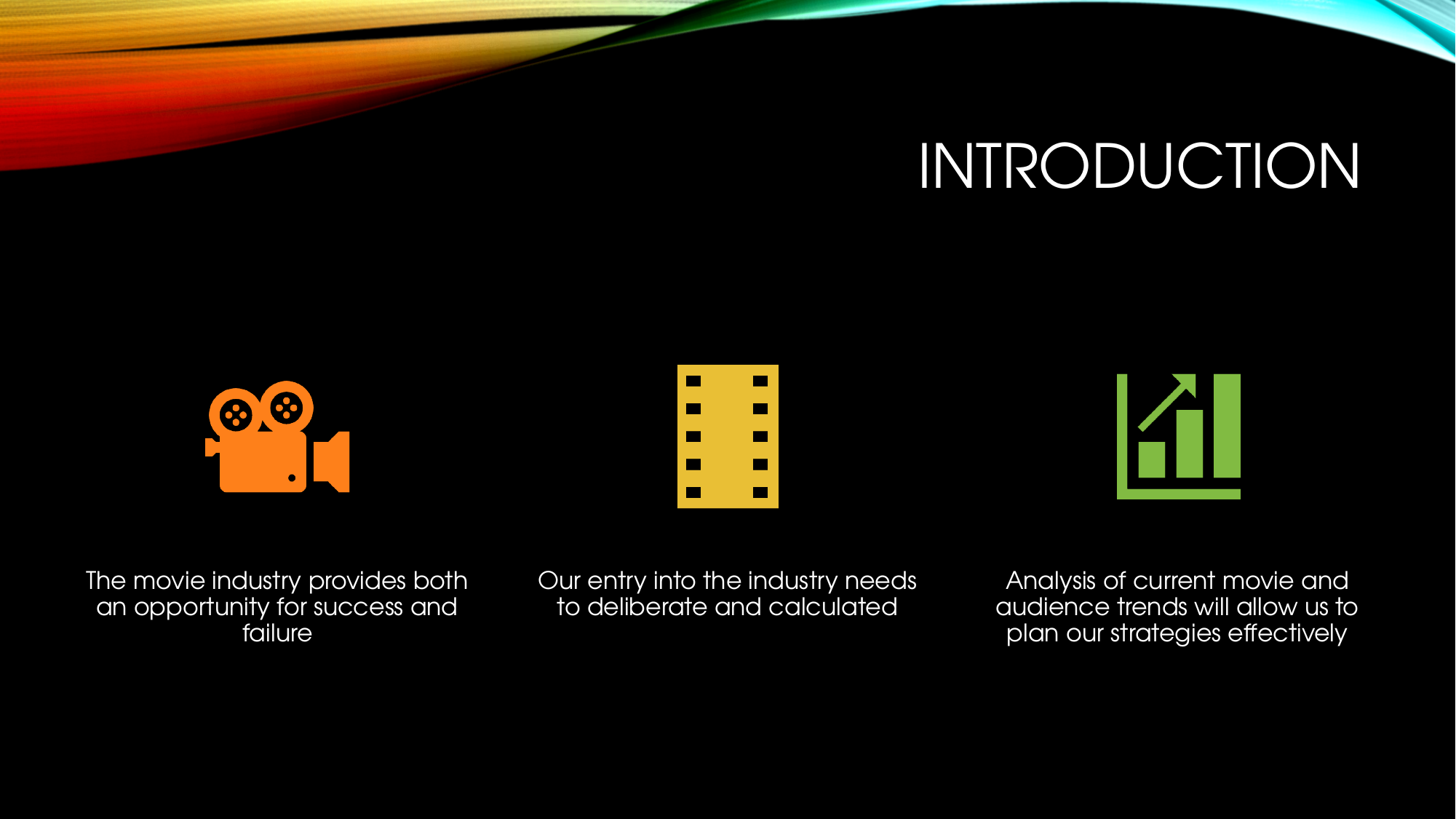

# Introduction
The movie industry provides both an opportunity for success and failure
Our entry into the industry needs to deliberate and calculated
Analysis of current movie and audience trends will allow us to plan our strategies effectively